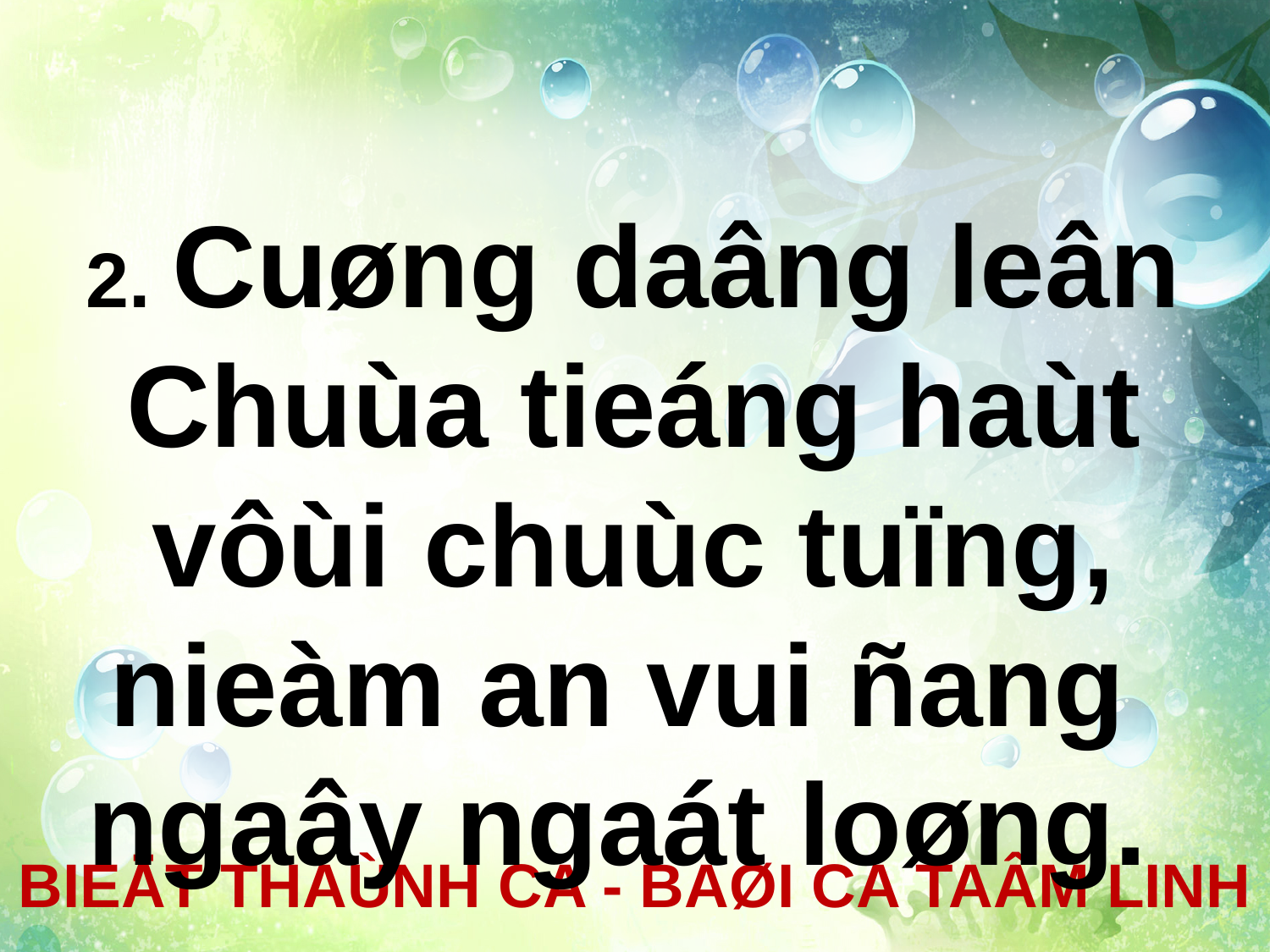

2. Cuøng daâng leân Chuùa tieáng haùt vôùi chuùc tuïng, nieàm an vui ñang
ngaây ngaát loøng.
BIEÄT THAÙNH CA - BAØI CA TAÂM LINH